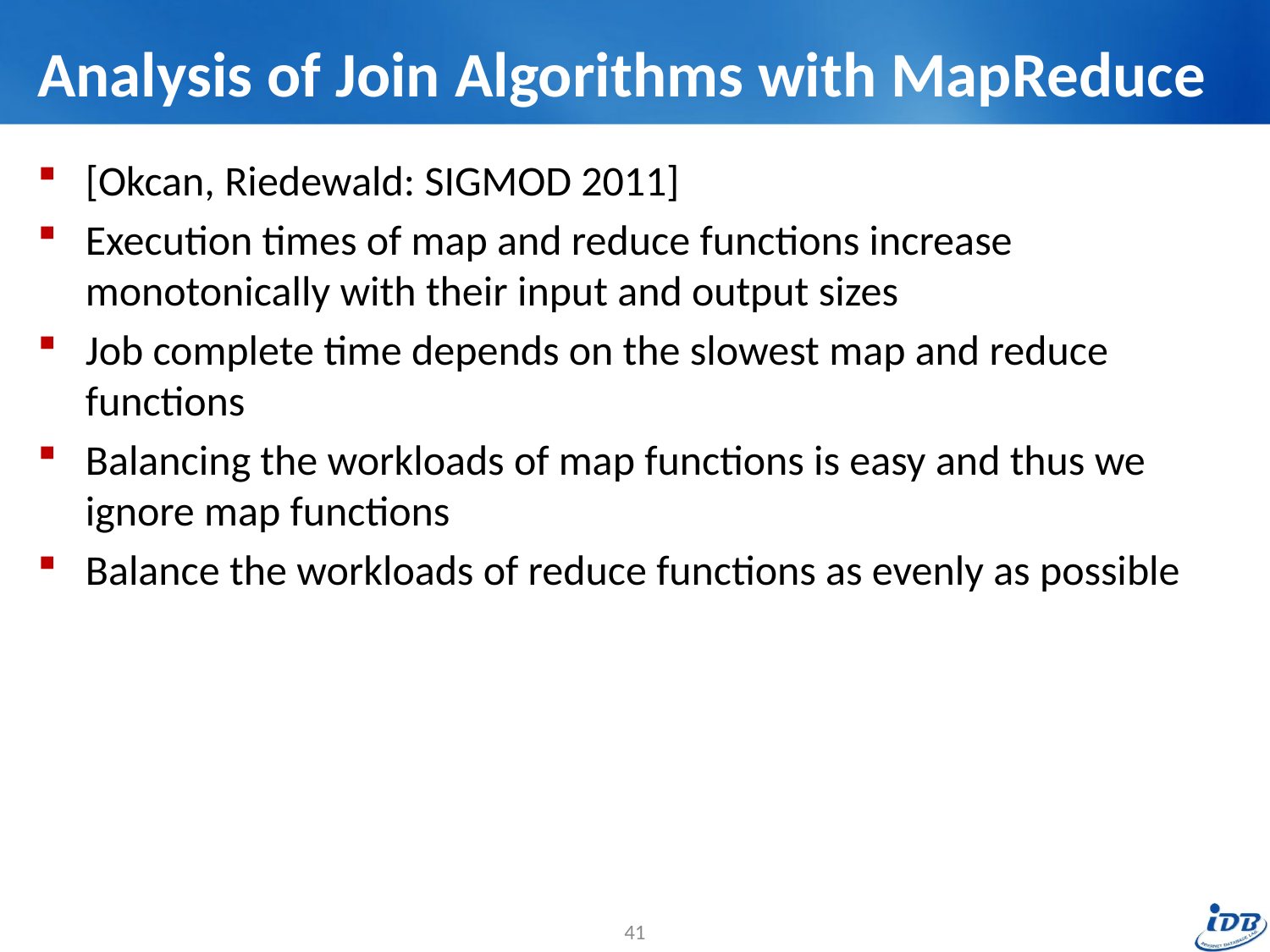

# Analysis of Join Algorithms with MapReduce
[Okcan, Riedewald: SIGMOD 2011]
Execution times of map and reduce functions increase monotonically with their input and output sizes
Job complete time depends on the slowest map and reduce functions
Balancing the workloads of map functions is easy and thus we ignore map functions
Balance the workloads of reduce functions as evenly as possible
41